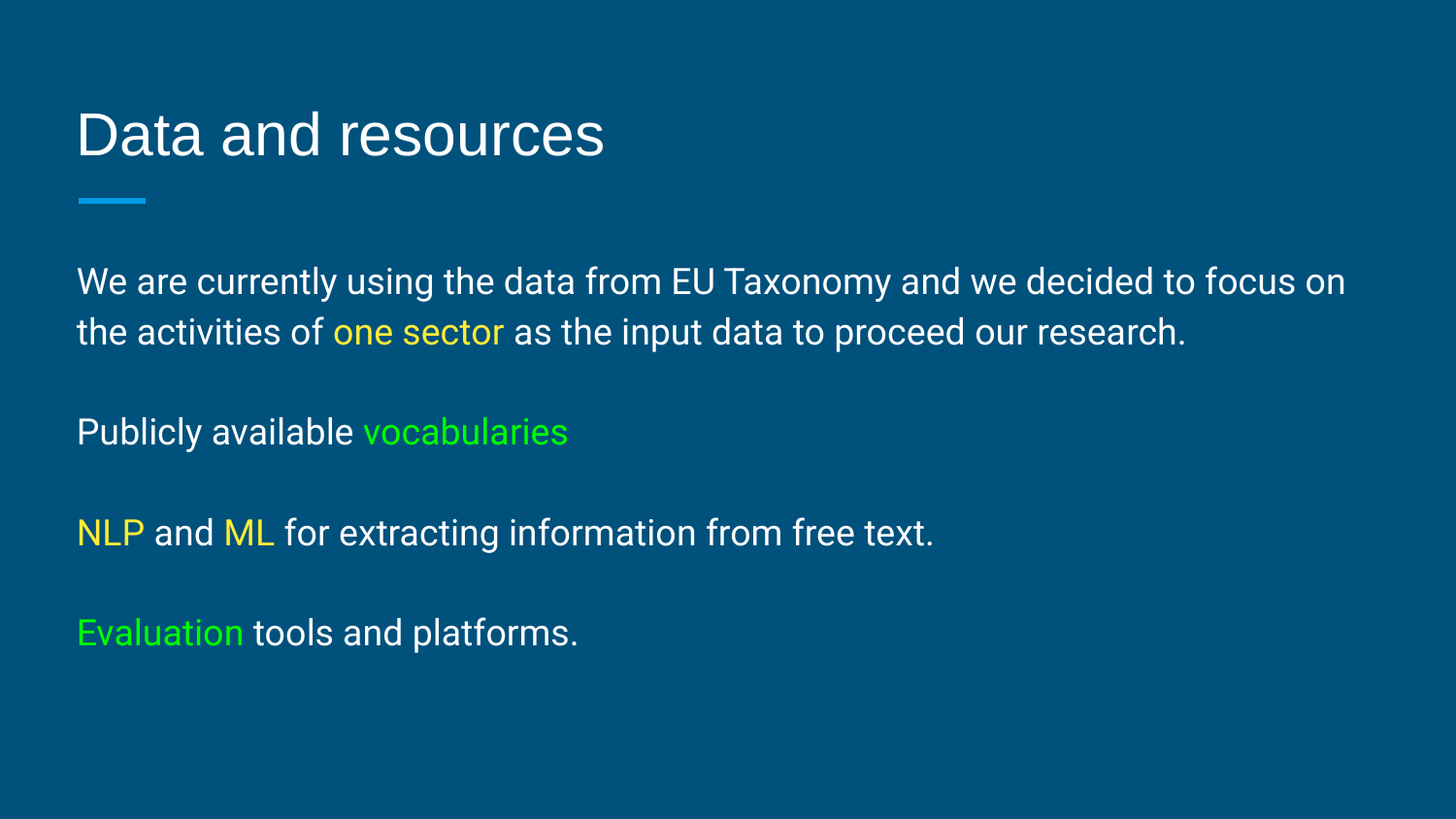

# Data and resources
We are currently using the data from EU Taxonomy and we decided to focus on the activities of one sector as the input data to proceed our research.
Publicly available vocabularies

NLP and ML for extracting information from free text.

Evaluation tools and platforms.